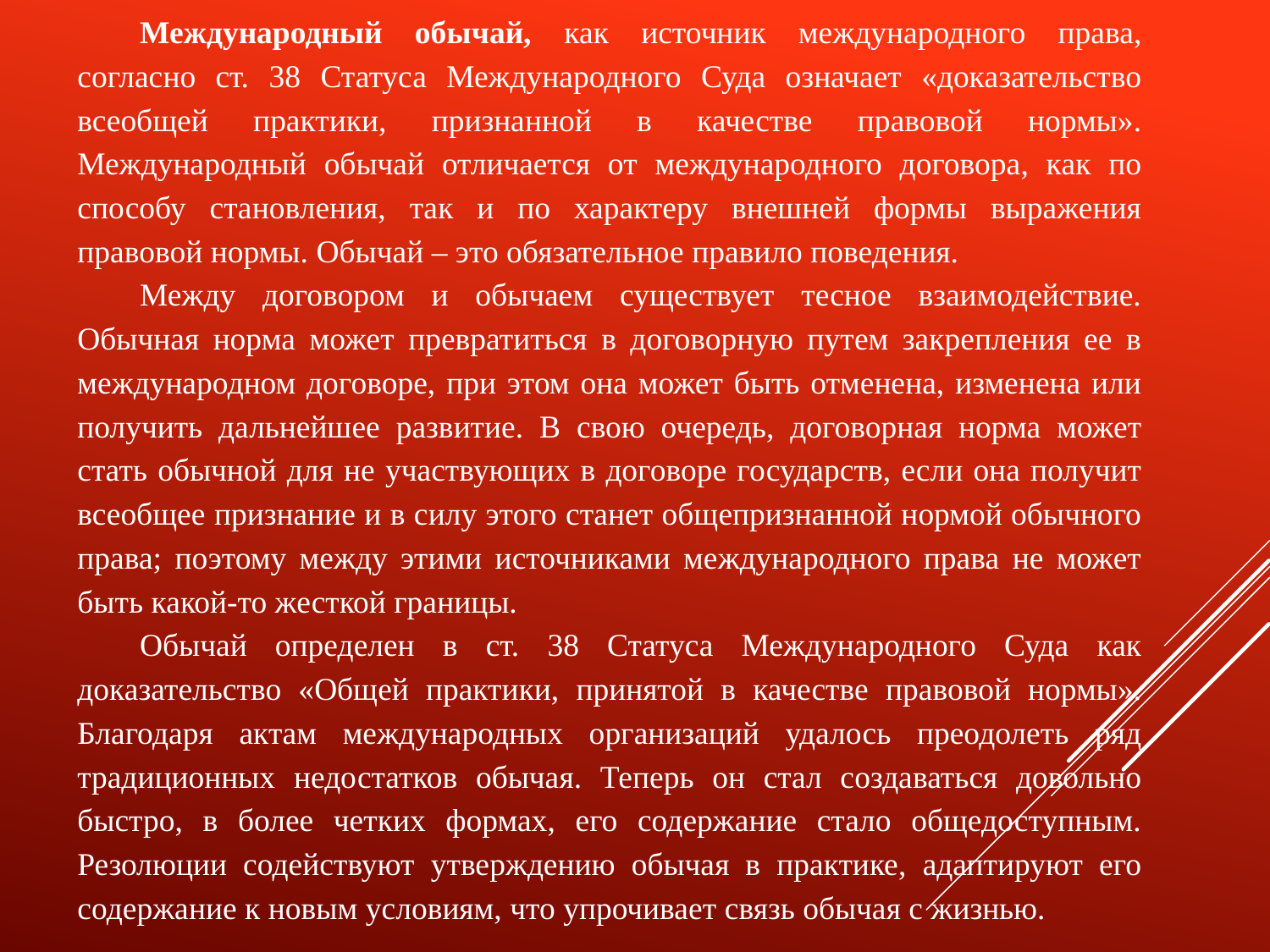

Международный обычай, как источник международного права, согласно ст. 38 Статуса Международного Суда означает «доказательство всеобщей практики, признанной в качестве правовой нормы». Международный обычай отличается от международного договора, как по способу становления, так и по характеру внешней формы выражения правовой нормы. Обычай – это обязательное правило поведения.
Между договором и обычаем существует тесное взаимодействие. Обычная норма может превратиться в договорную путем закрепления ее в международном договоре, при этом она может быть отменена, изменена или получить дальнейшее развитие. В свою очередь, договорная норма может стать обычной для не участвующих в договоре государств, если она получит всеобщее признание и в силу этого станет общепризнанной нормой обычного права; поэтому между этими источниками международного права не может быть какой-то жесткой границы.
Обычай определен в ст. 38 Статуса Международного Суда как доказательство «Общей практики, принятой в качестве правовой нормы». Благодаря актам международных организаций удалось преодолеть ряд традиционных недостатков обычая. Теперь он стал создаваться довольно быстро, в более четких формах, его содержание стало общедоступным. Резолюции содействуют утверждению обычая в практике, адаптируют его содержание к новым условиям, что упрочивает связь обычая с жизнью.